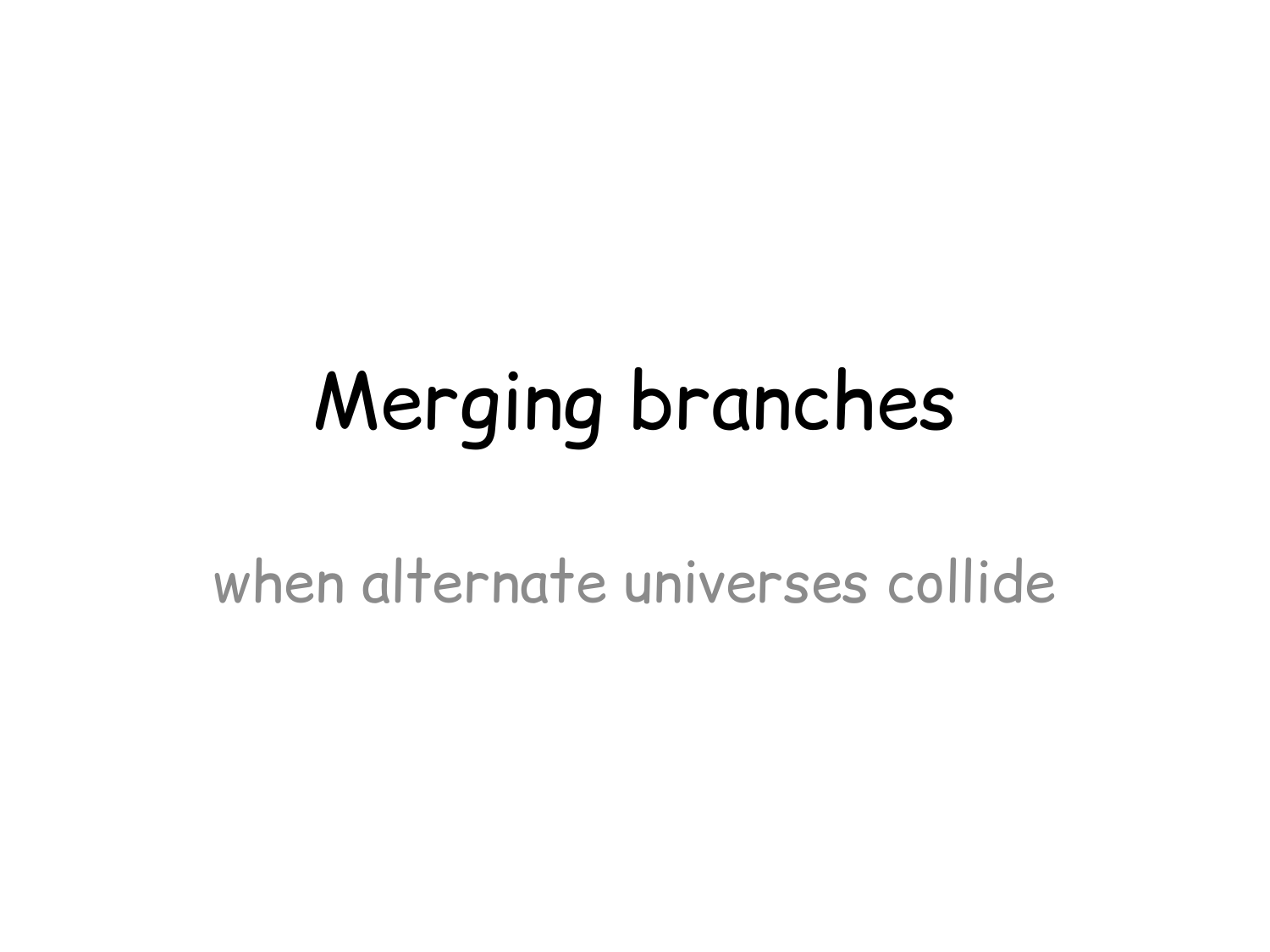

# Merging branches
when alternate universes collide